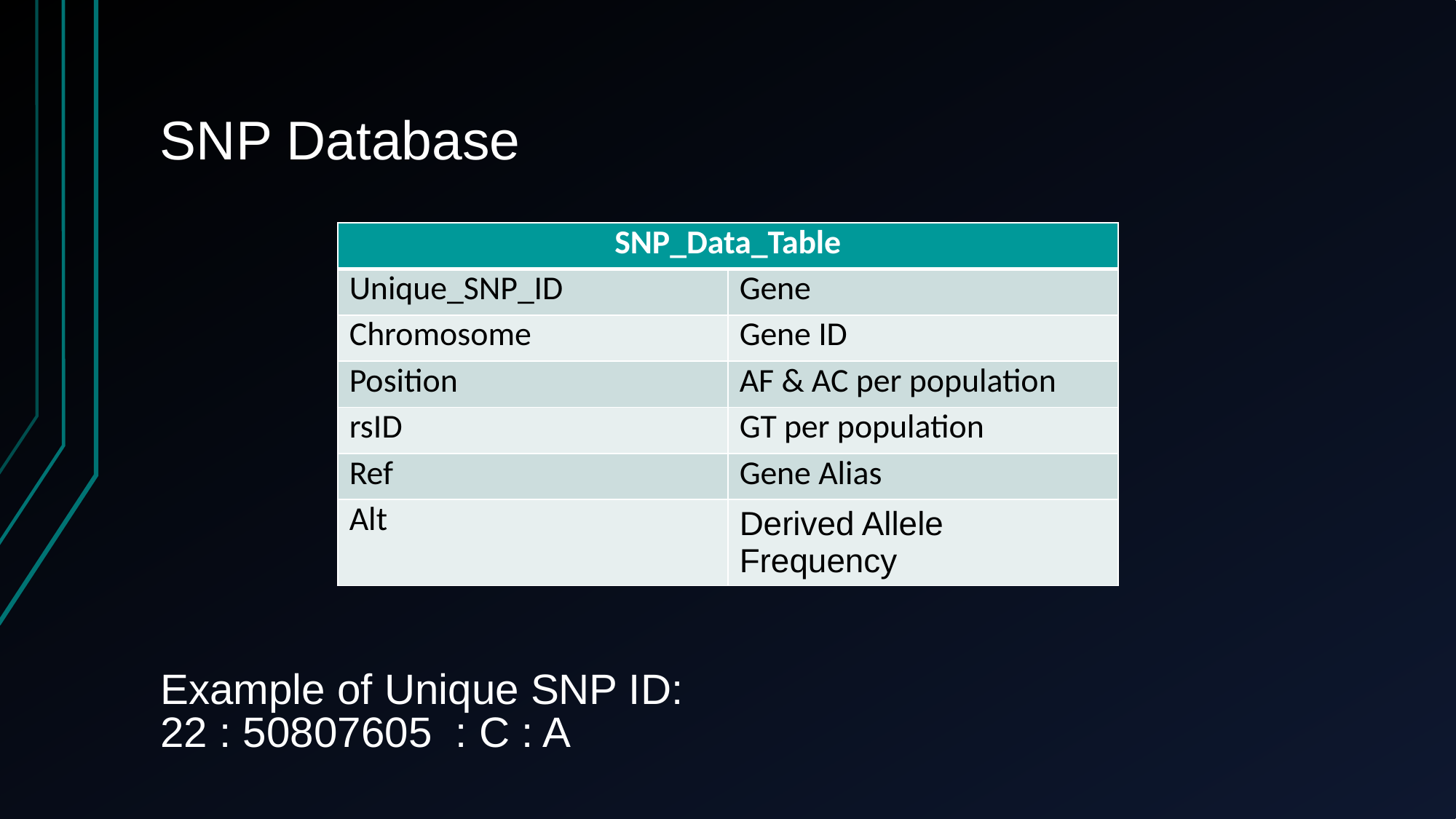

# SNP Database
| SNP\_Data\_Table |  |
| --- | --- |
| Unique\_SNP\_ID | Gene |
| Chromosome | Gene ID |
| Position | AF & AC per population |
| rsID | GT per population |
| Ref | Gene Alias |
| Alt | Derived Allele Frequency |
Example of Unique SNP ID:
22 : 50807605  : C : A